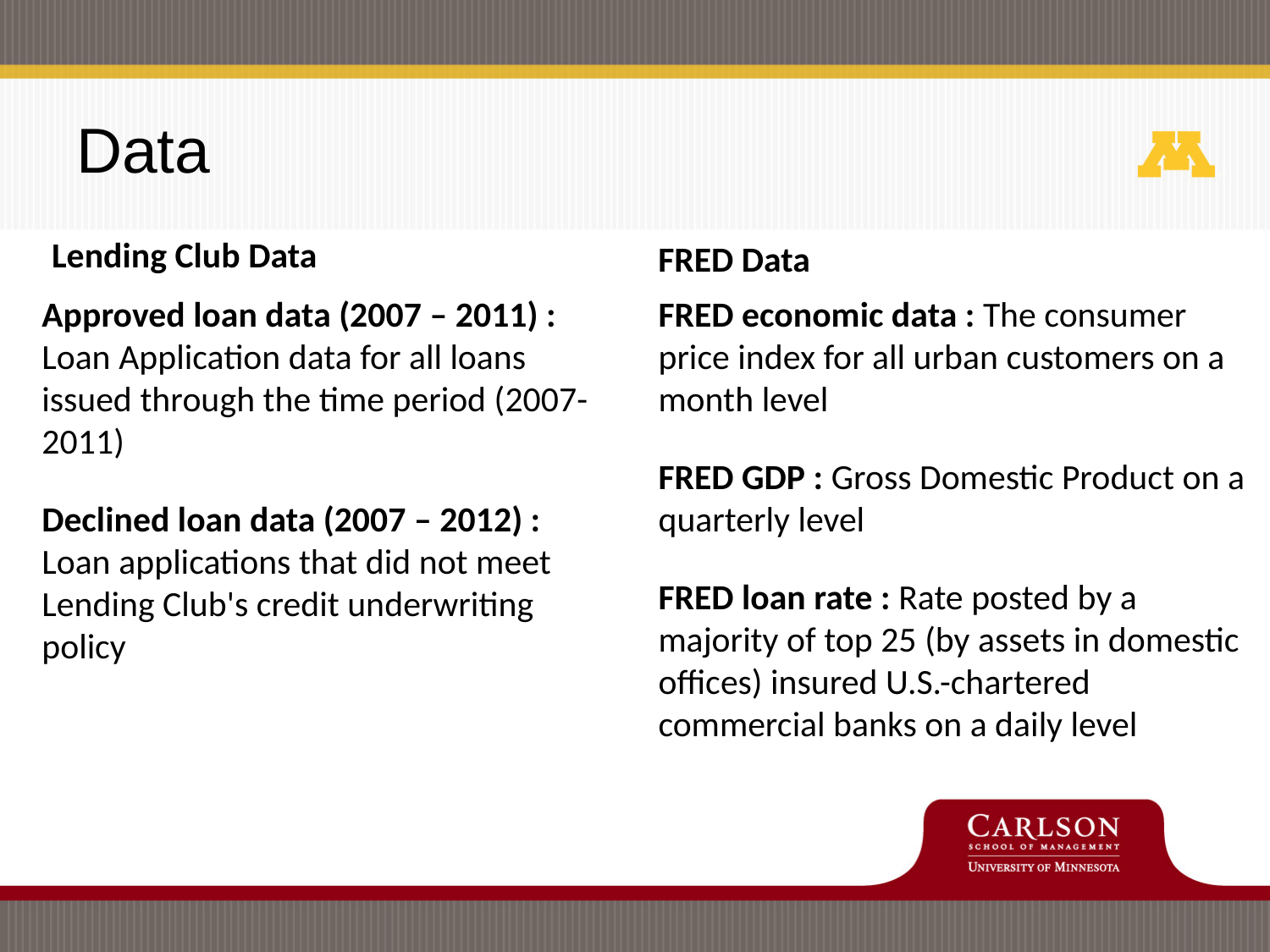

# Data
Lending Club Data
FRED Data
Approved loan data (2007 – 2011) : Loan Application data for all loans issued through the time period (2007-2011)
Declined loan data (2007 – 2012) : Loan applications that did not meet Lending Club's credit underwriting policy

FRED economic data : The consumer price index for all urban customers on a month level
FRED GDP : Gross Domestic Product on a quarterly level
FRED loan rate : Rate posted by a majority of top 25 (by assets in domestic offices) insured U.S.-chartered commercial banks on a daily level